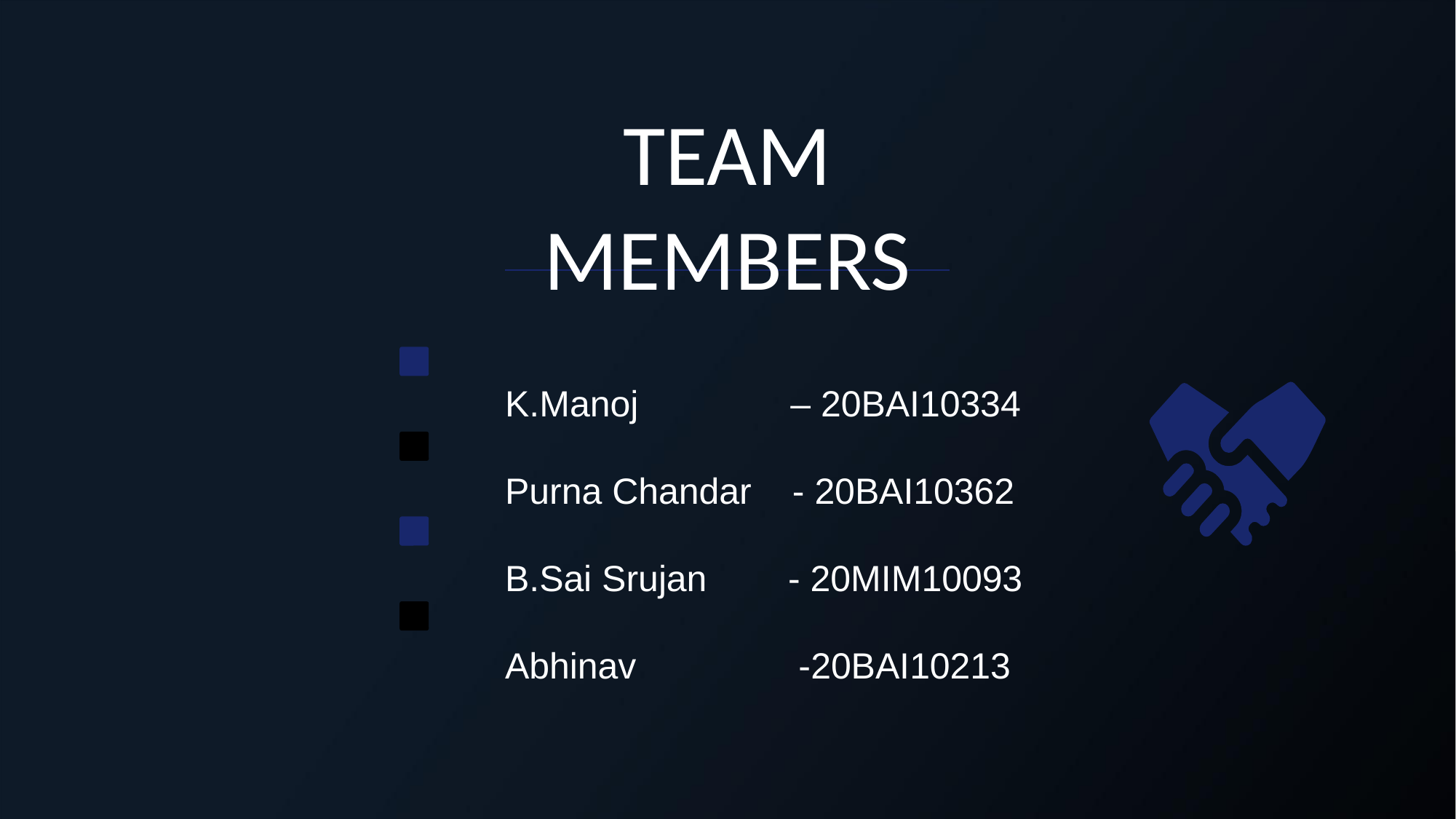

# Team Members
K.Manoj               – 20BAI10334
Purna Chandar    - 20BAI10362
B.Sai Srujan        - 20MIM10093
Abhinav                -20BAI10213